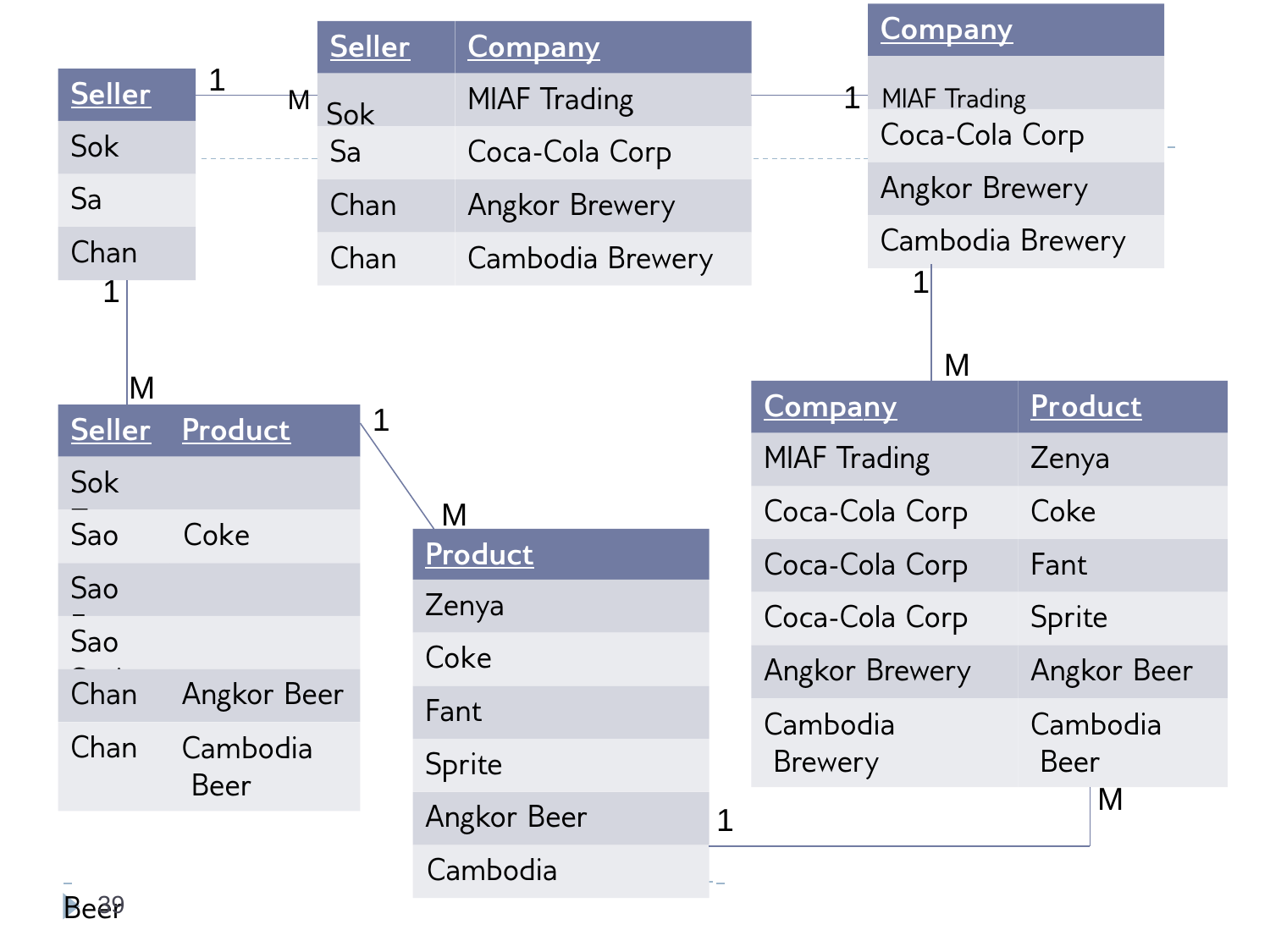

Company

Seller
Company

1
1	MIAF Trading

Seller

M Sok
MIAF Trading

Coca-Cola Corp

Sok

Sao
Coca-Cola Corp

Angkor Brewery

Sao

Chan
Angkor Brewery

Cambodia Brewery

Chan

Chan
Cambodia Brewery
1

1

M
M

Company
Product
1

Seller
Product

MIAF Trading
Zenya

Sok	Zenya

Coca-Cola Corp
Coke
M

Sao	Coke

Product

Coca-Cola Corp
Fanta

Sao	Fanta

Zenya

Coca-Cola Corp
Sprite

Sao	Sprite

Coke

Angkor Brewery
Angkor Beer

Chan
Angkor Beer

Fanta

Cambodia  Brewery
Cambodia  Beer

Chan
Cambodia  Beer

Sprite
M

Angkor Beer
1

 	 Cambodia Beer

39